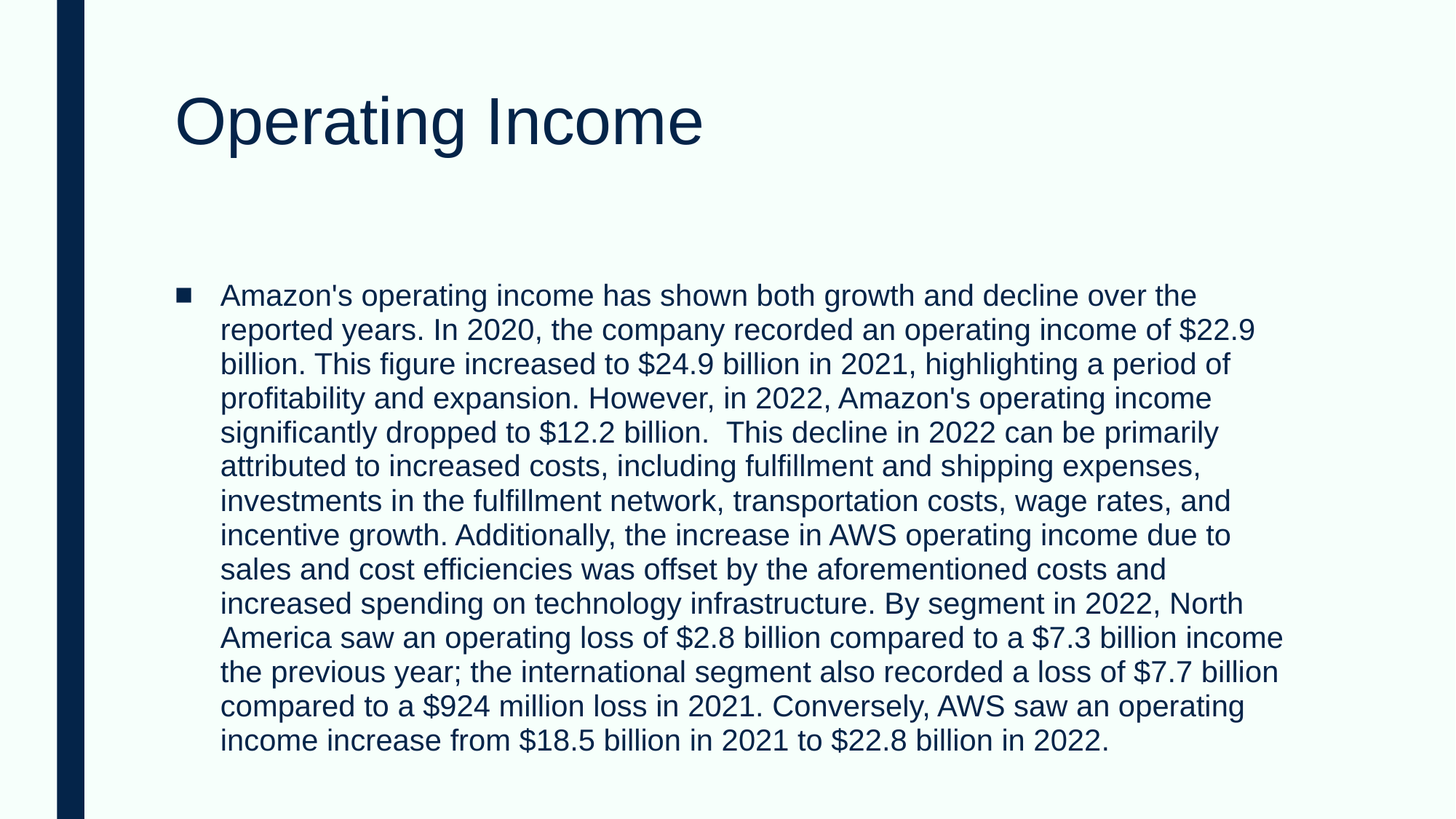

# Operating Income
Amazon's operating income has shown both growth and decline over the reported years. In 2020, the company recorded an operating income of $22.9 billion. This figure increased to $24.9 billion in 2021, highlighting a period of profitability and expansion. However, in 2022, Amazon's operating income significantly dropped to $12.2 billion.  This decline in 2022 can be primarily attributed to increased costs, including fulfillment and shipping expenses, investments in the fulfillment network, transportation costs, wage rates, and incentive growth. Additionally, the increase in AWS operating income due to sales and cost efficiencies was offset by the aforementioned costs and increased spending on technology infrastructure. By segment in 2022, North America saw an operating loss of $2.8 billion compared to a $7.3 billion income the previous year; the international segment also recorded a loss of $7.7 billion compared to a $924 million loss in 2021. Conversely, AWS saw an operating income increase from $18.5 billion in 2021 to $22.8 billion in 2022.